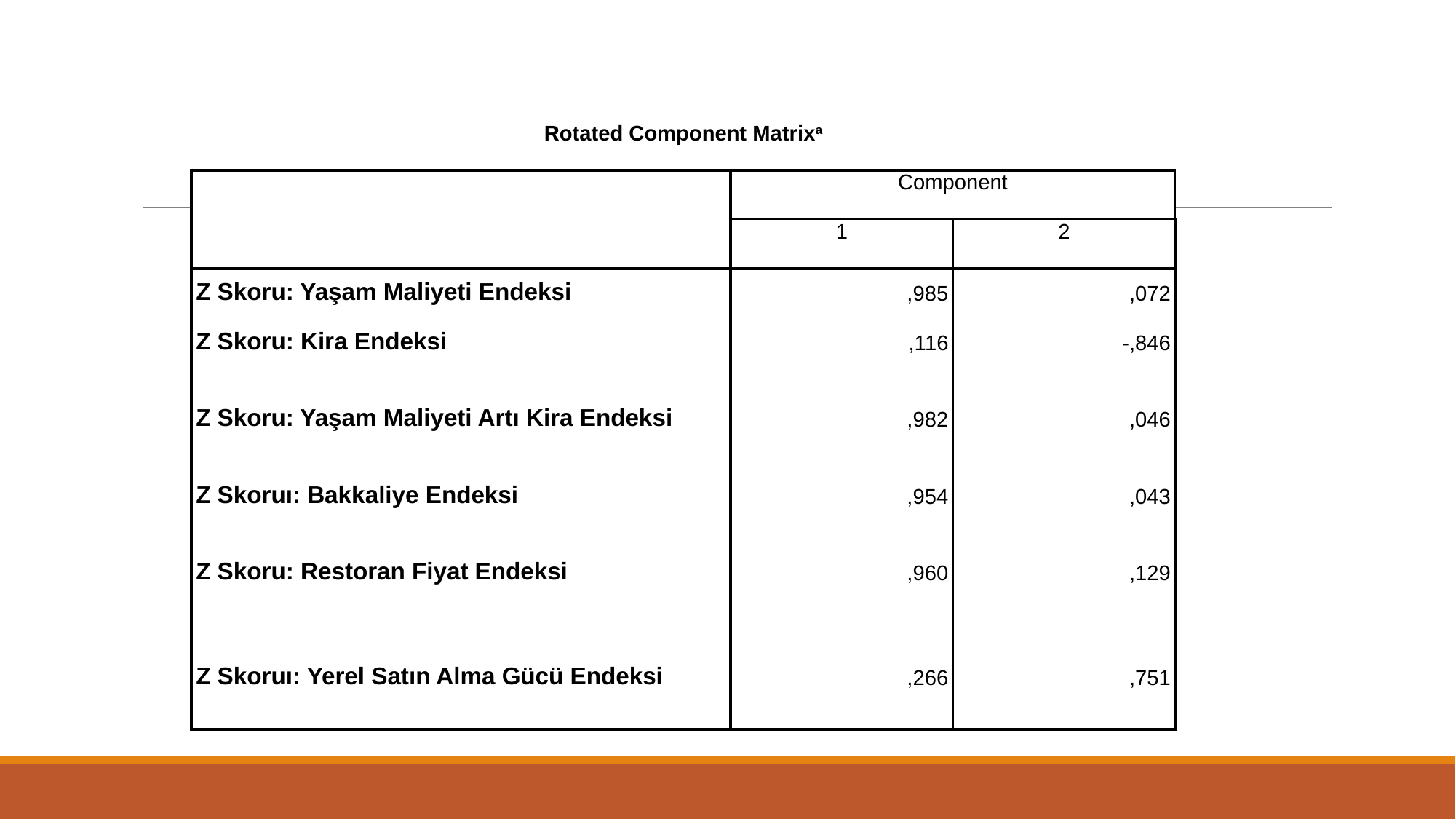

#
| Rotated Component Matrixa |  |  |
| --- | --- | --- |
|  | Component |  |
|  | 1 | 2 |
| Z Skoru: Yaşam Maliyeti Endeksi | ,985 | ,072 |
| Z Skoru: Kira Endeksi | ,116 | -,846 |
| Z Skoru: Yaşam Maliyeti Artı Kira Endeksi | ,982 | ,046 |
| Z Skoruı: Bakkaliye Endeksi | ,954 | ,043 |
| Z Skoru: Restoran Fiyat Endeksi | ,960 | ,129 |
| Z Skoruı: Yerel Satın Alma Gücü Endeksi | ,266 | ,751 |